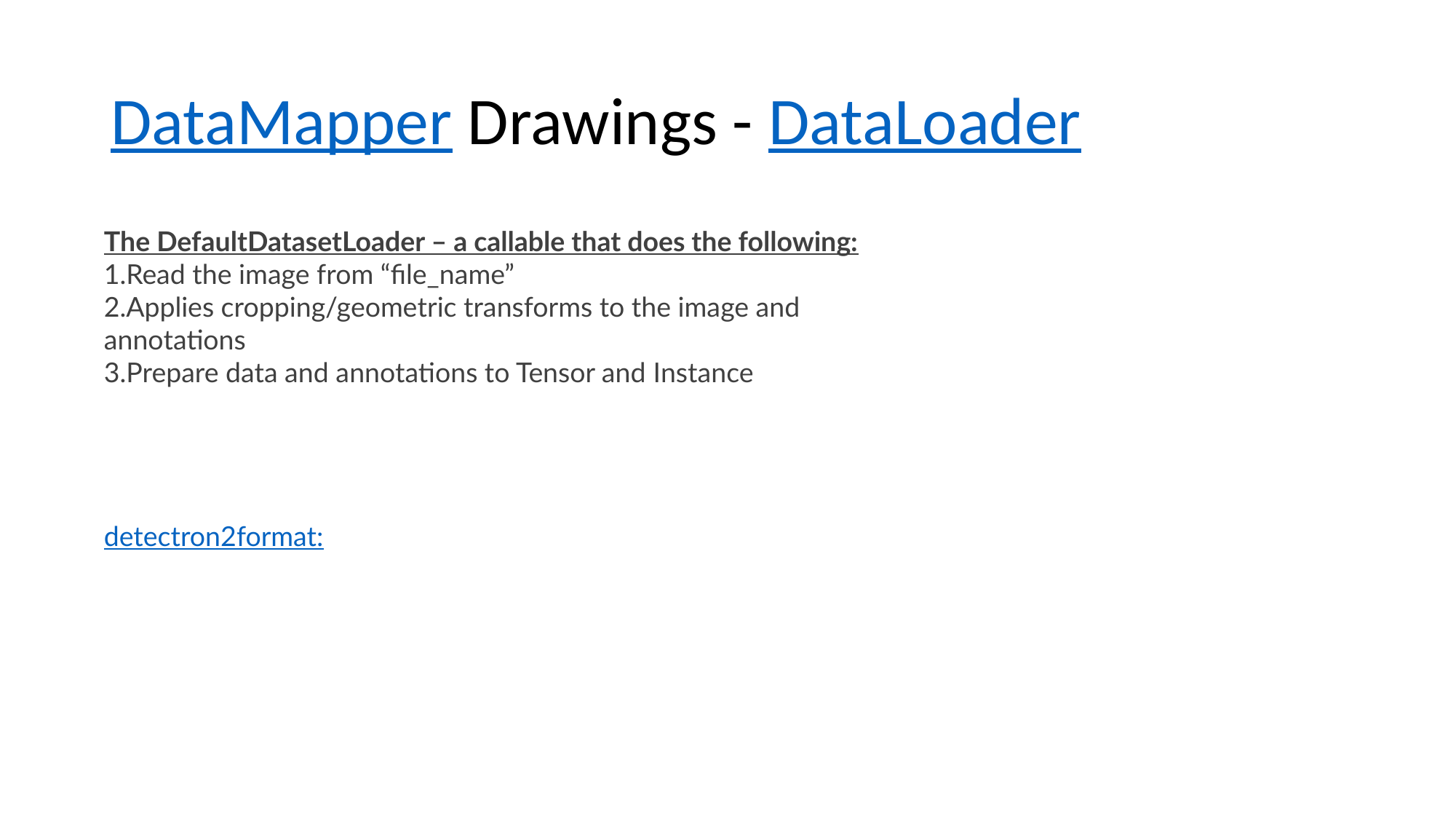

# DataMapper Drawings - DataLoader
The DefaultDatasetLoader – a callable that does the following:
Read the image from “file_name”
Applies cropping/geometric transforms to the image and annotations
Prepare data and annotations to Tensor and Instance

detectron2format: